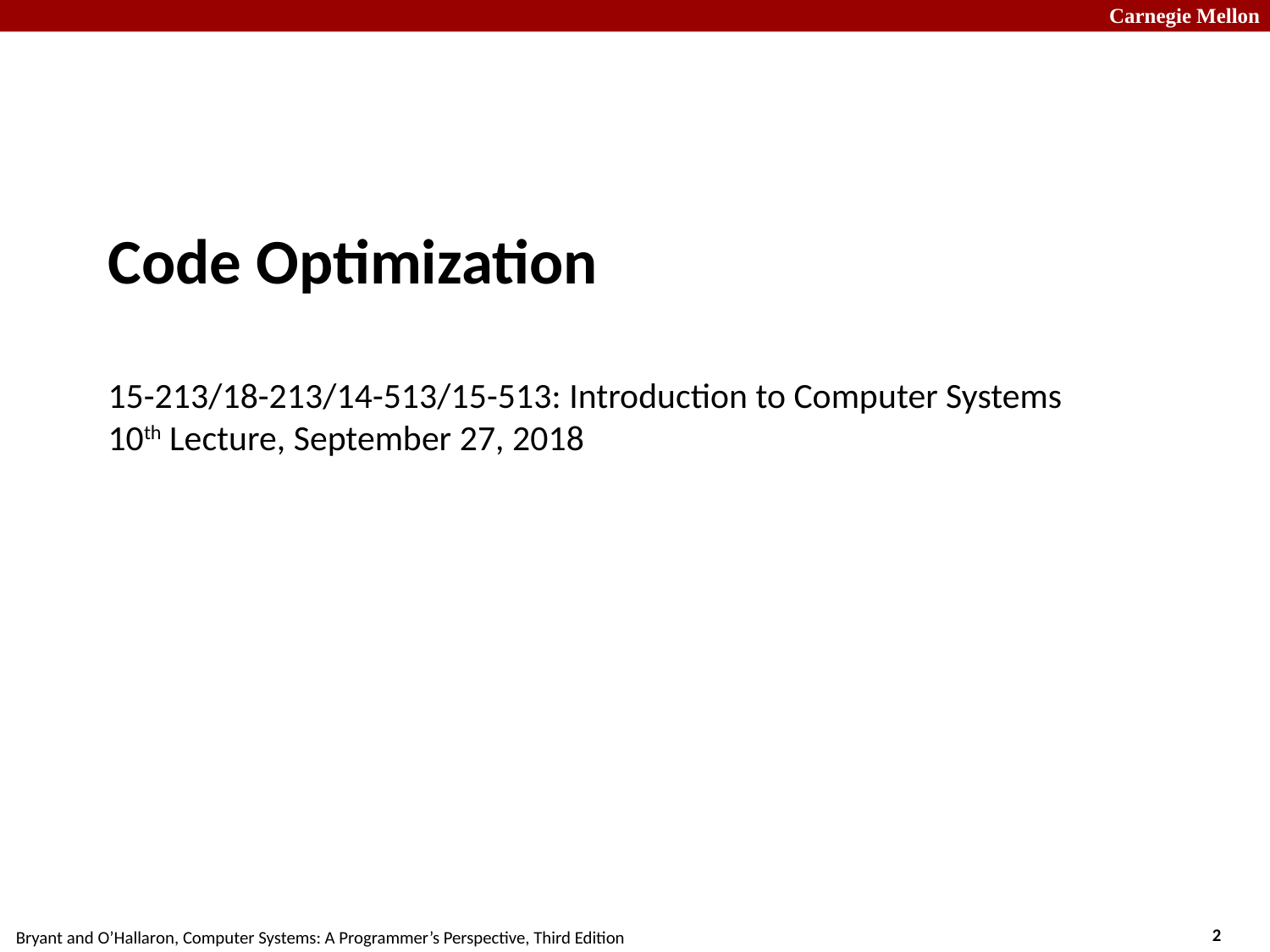

# Code Optimization 15-213/18-213/14-513/15-513: Introduction to Computer Systems 10th Lecture, September 27, 2018